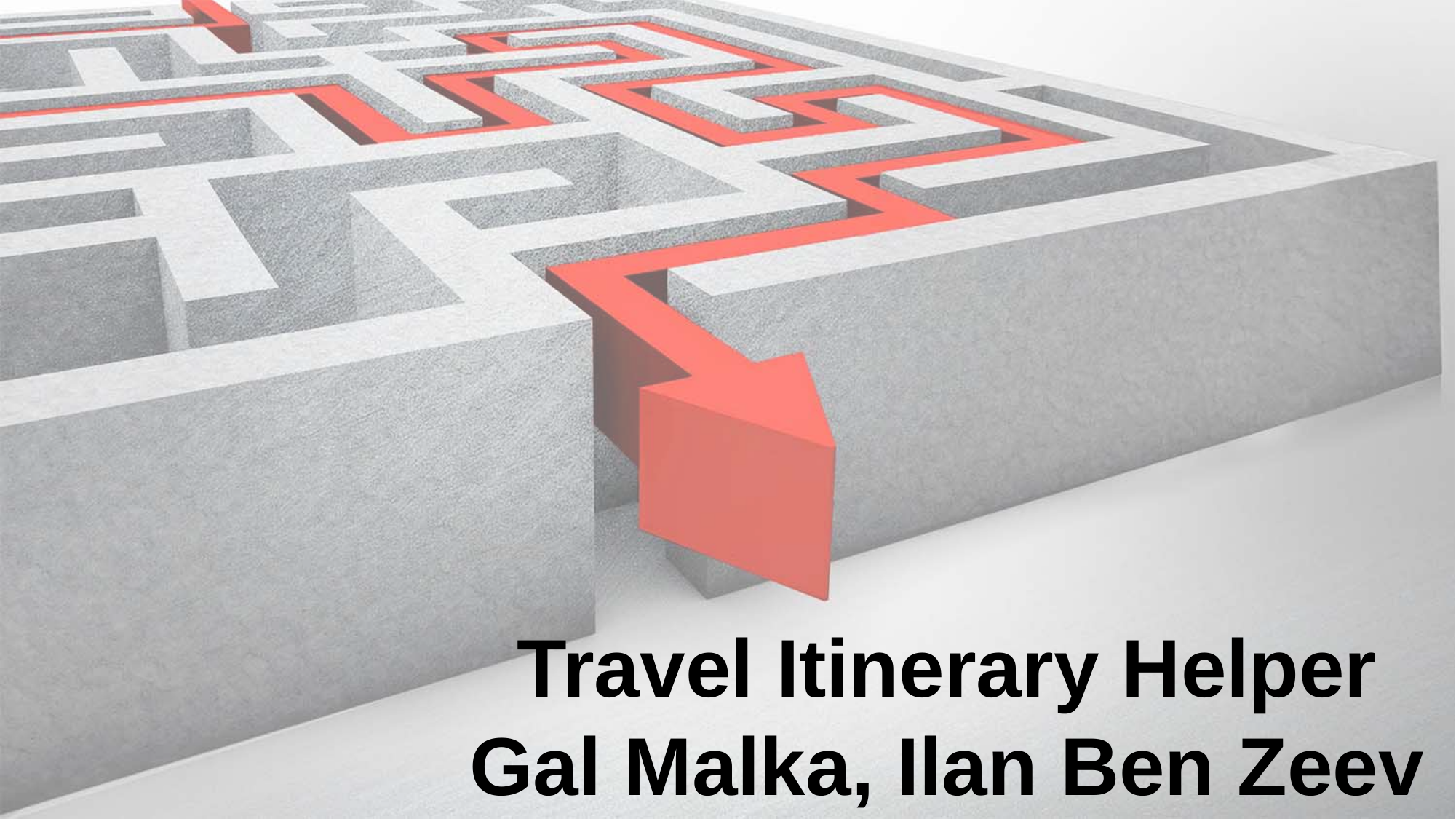

Travel Itinerary Helper
Gal Malka, Ilan Ben Zeev